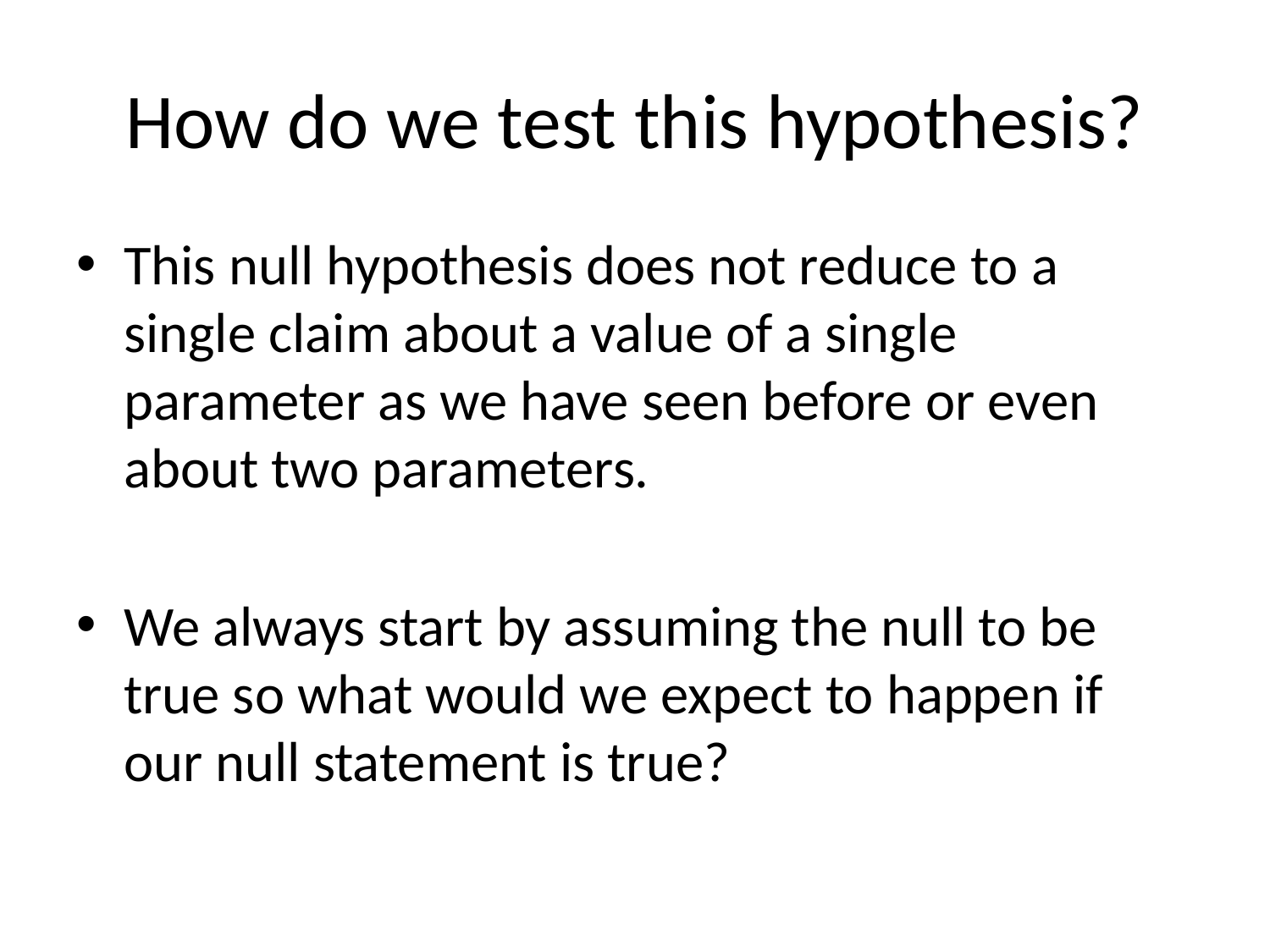

# How do we test this hypothesis?
This null hypothesis does not reduce to a single claim about a value of a single parameter as we have seen before or even about two parameters.

We always start by assuming the null to be true so what would we expect to happen if our null statement is true?